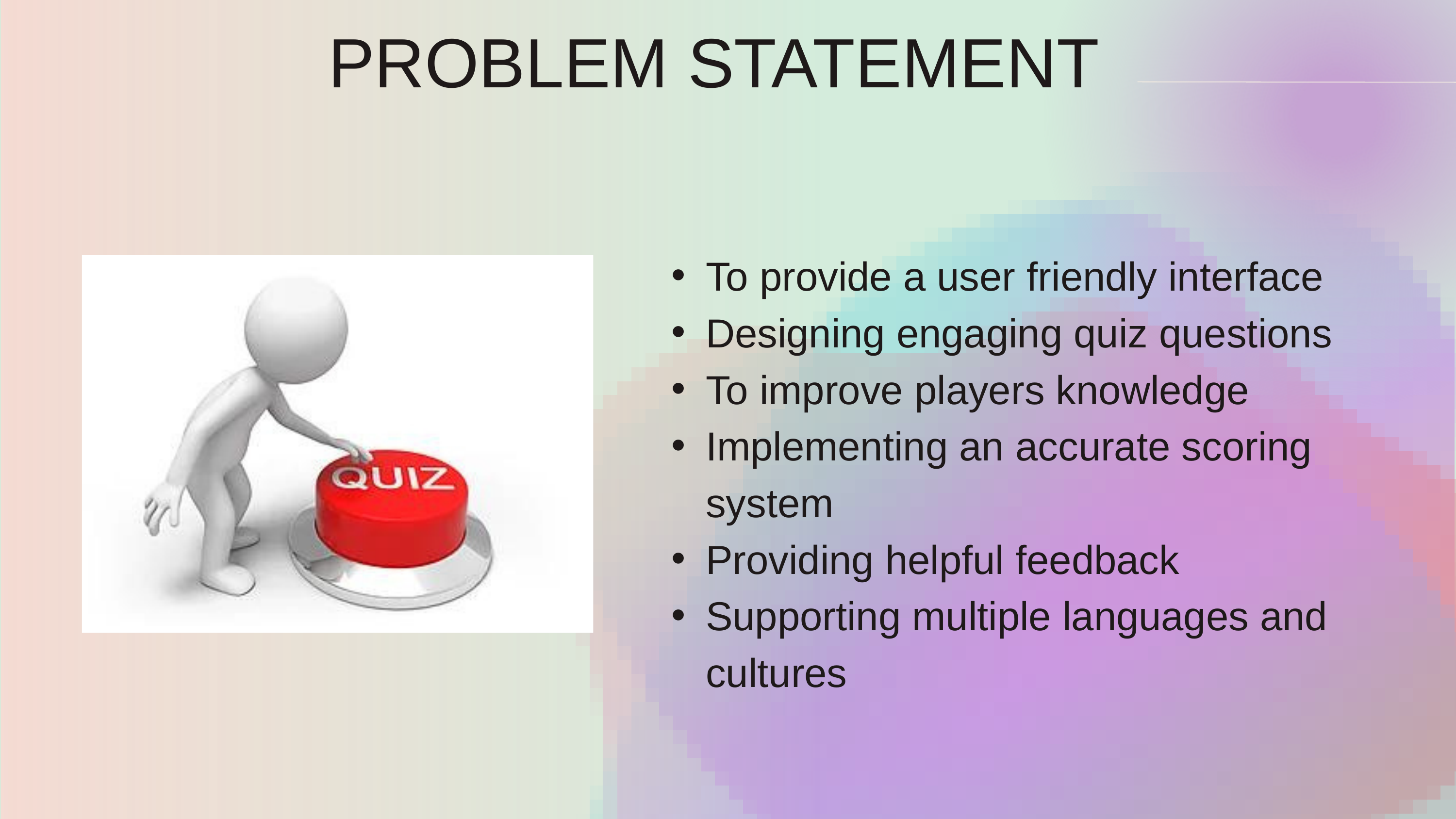

PROBLEM STATEMENT

To provide a user friendly interface
Designing engaging quiz questions
To improve players knowledge
Implementing an accurate scoring system
Providing helpful feedback
Supporting multiple languages and cultures